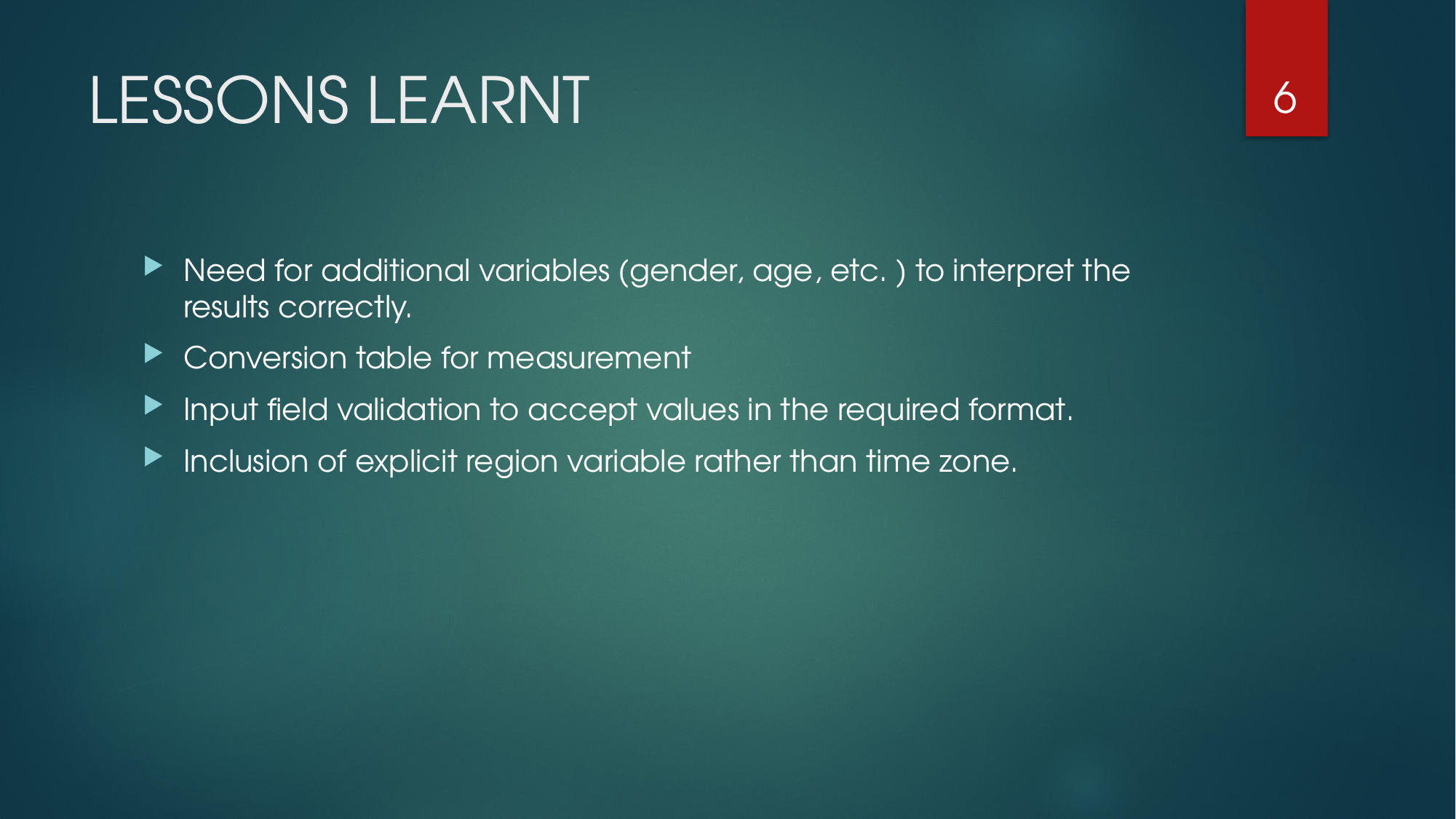

6
# LESSONS LEARNT
Need for additional variables (gender, age, etc. ) to interpret the results correctly.
Conversion table for measurement
Input field validation to accept values in the required format.
Inclusion of explicit region variable rather than time zone.